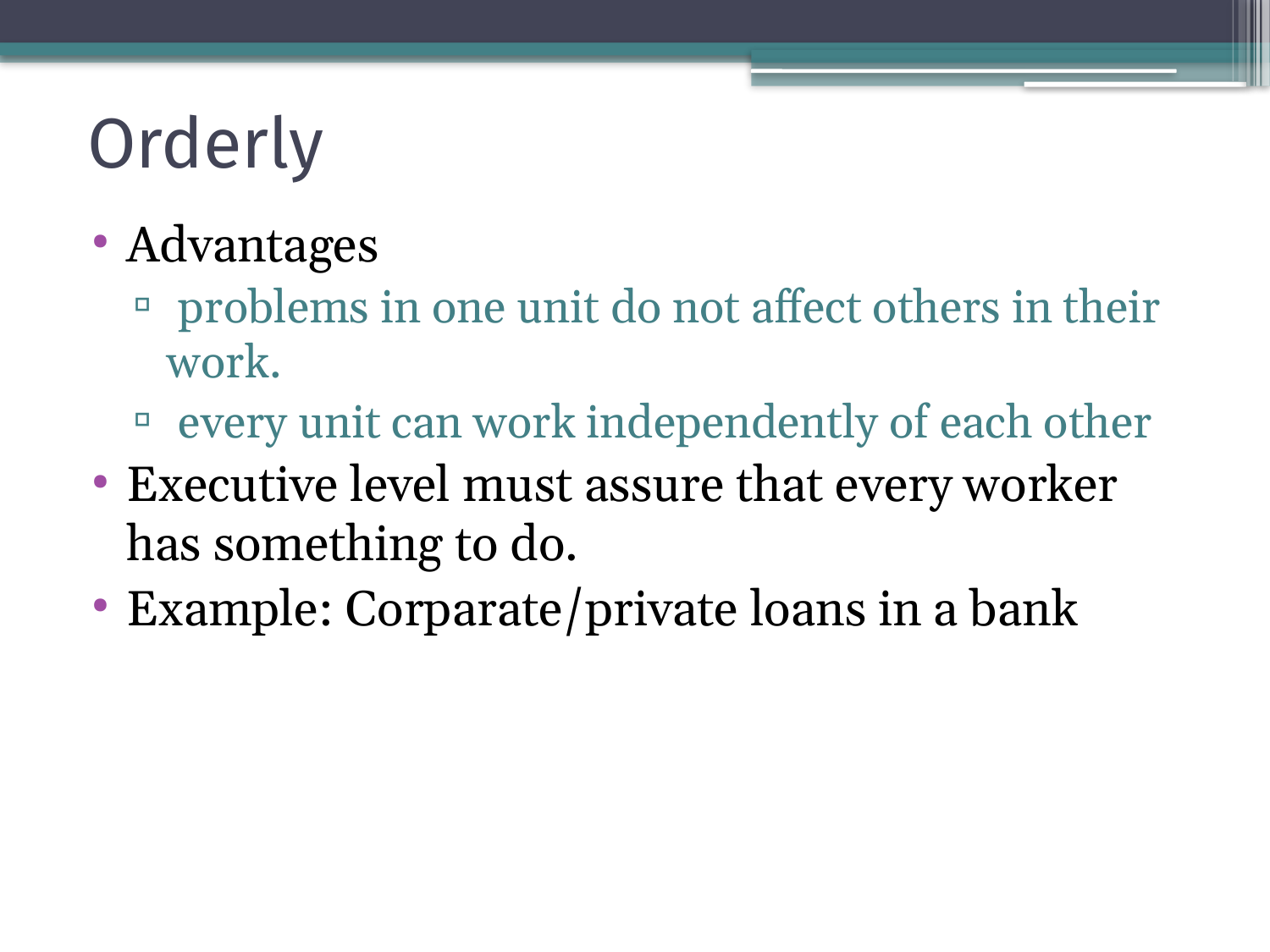

# Orderly
Advantages
 problems in one unit do not affect others in their work.
 every unit can work independently of each other
Executive level must assure that every worker has something to do.
Example: Corparate/private loans in a bank